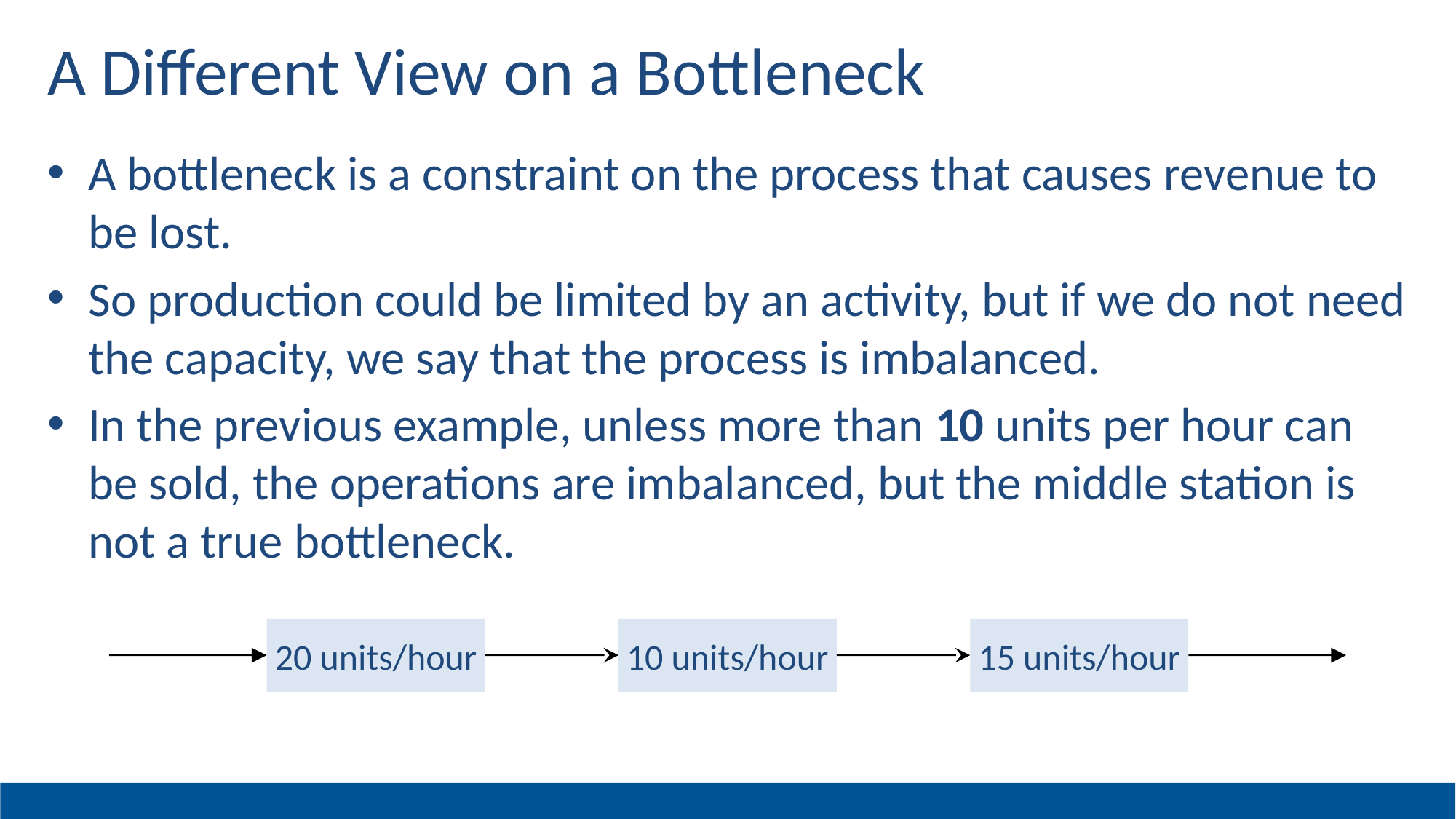

# A Different View on a Bottleneck
A bottleneck is a constraint on the process that causes revenue to be lost.
So production could be limited by an activity, but if we do not need the capacity, we say that the process is imbalanced.
In the previous example, unless more than 10 units per hour can be sold, the operations are imbalanced, but the middle station is not a true bottleneck.
20 units/hour
10 units/hour
15 units/hour